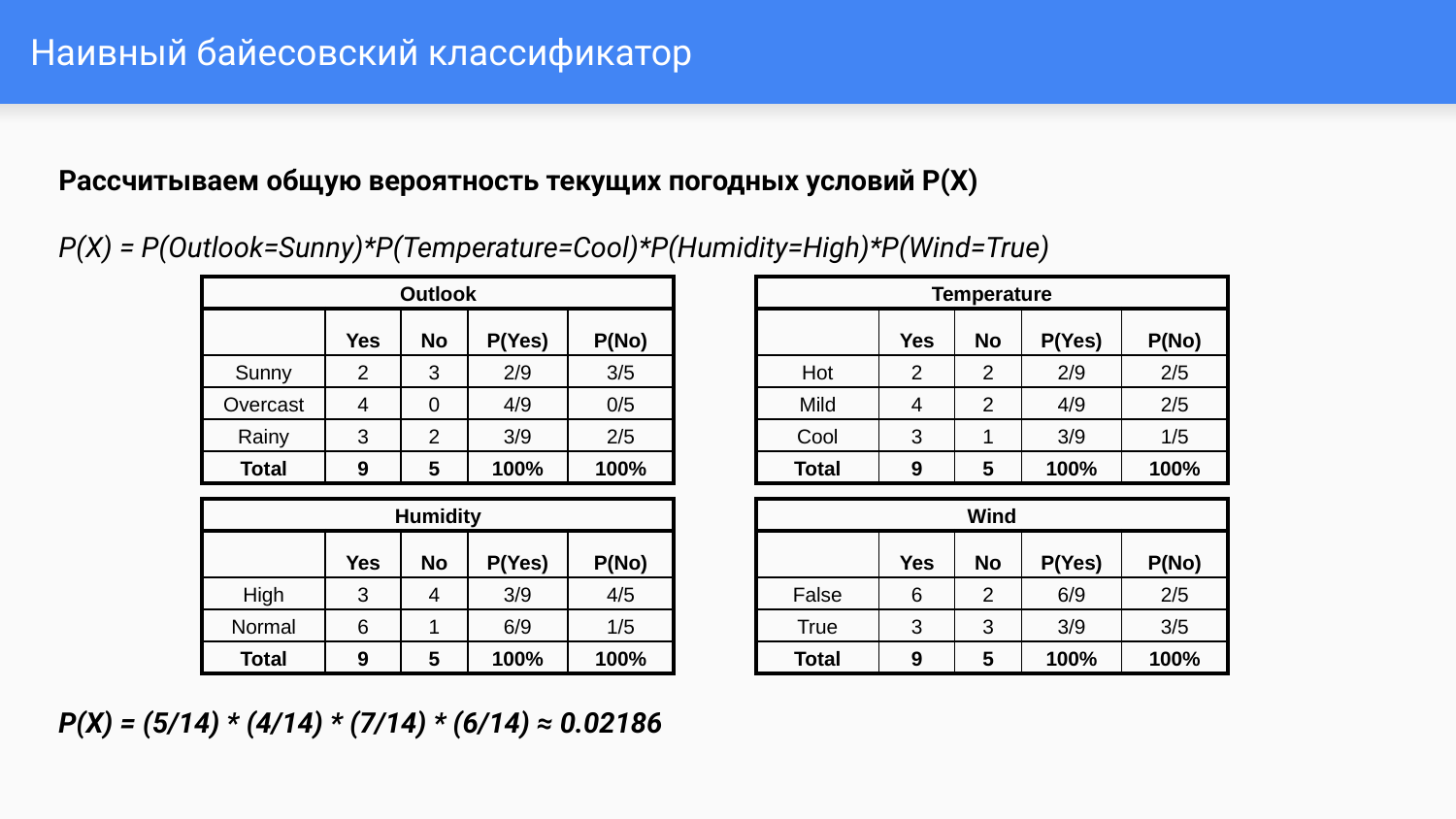

# Наивный байесовский классификатор
Рассчитываем общую вероятность текущих погодных условий P(X)

P(X) = P(Outlook=Sunny)*P(Temperature=Cool)*P(Humidity=High)*P(Wind=True)

P(X) = (5/14) * (4/14) * (7/14) * (6/14) ≈ 0.02186
| Outlook |  |  |  |  |
| --- | --- | --- | --- | --- |
|  | Yes | No | P(Yes) | P(No) |
| Sunny | 2 | 3 | 2/9 | 3/5 |
| Overcast | 4 | 0 | 4/9 | 0/5 |
| Rainy | 3 | 2 | 3/9 | 2/5 |
| Total | 9 | 5 | 100% | 100% |
| Temperature |  |  |  |  |
| --- | --- | --- | --- | --- |
|  | Yes | No | P(Yes) | P(No) |
| Hot | 2 | 2 | 2/9 | 2/5 |
| Mild | 4 | 2 | 4/9 | 2/5 |
| Cool | 3 | 1 | 3/9 | 1/5 |
| Total | 9 | 5 | 100% | 100% |
| Humidity |  |  |  |  |
| --- | --- | --- | --- | --- |
|  | Yes | No | P(Yes) | P(No) |
| High | 3 | 4 | 3/9 | 4/5 |
| Normal | 6 | 1 | 6/9 | 1/5 |
| Total | 9 | 5 | 100% | 100% |
| Wind |  |  |  |  |
| --- | --- | --- | --- | --- |
|  | Yes | No | P(Yes) | P(No) |
| False | 6 | 2 | 6/9 | 2/5 |
| True | 3 | 3 | 3/9 | 3/5 |
| Total | 9 | 5 | 100% | 100% |